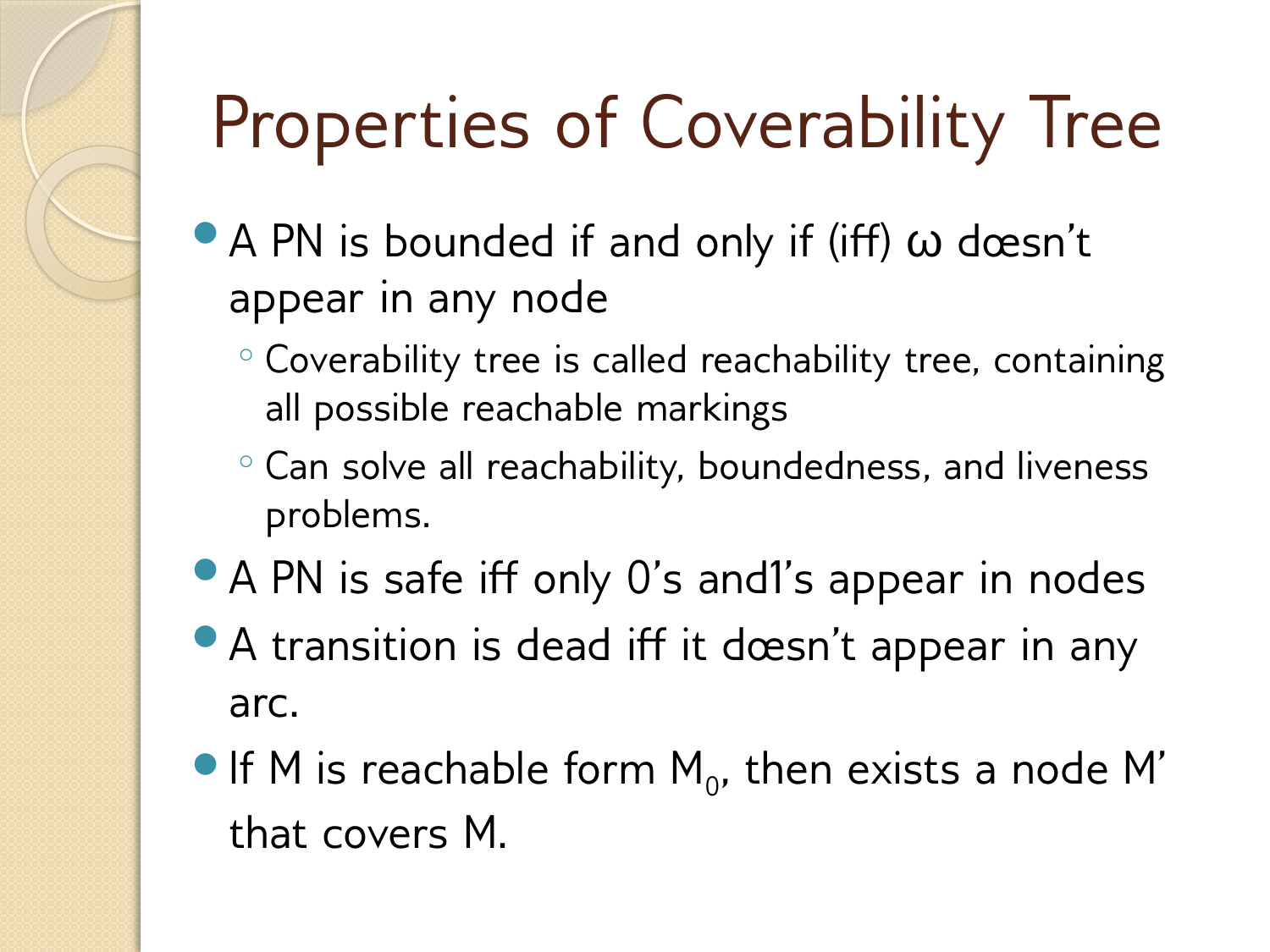

# Properties of Coverability Tree
A PN is bounded if and only if (iff) ω doesn’t appear in any node
Coverability tree is called reachability tree, containing all possible reachable markings
Can solve all reachability, boundedness, and liveness problems.
A PN is safe iff only 0’s and1’s appear in nodes
A transition is dead iff it doesn’t appear in any arc.
If M is reachable form M0, then exists a node M’ that covers M.